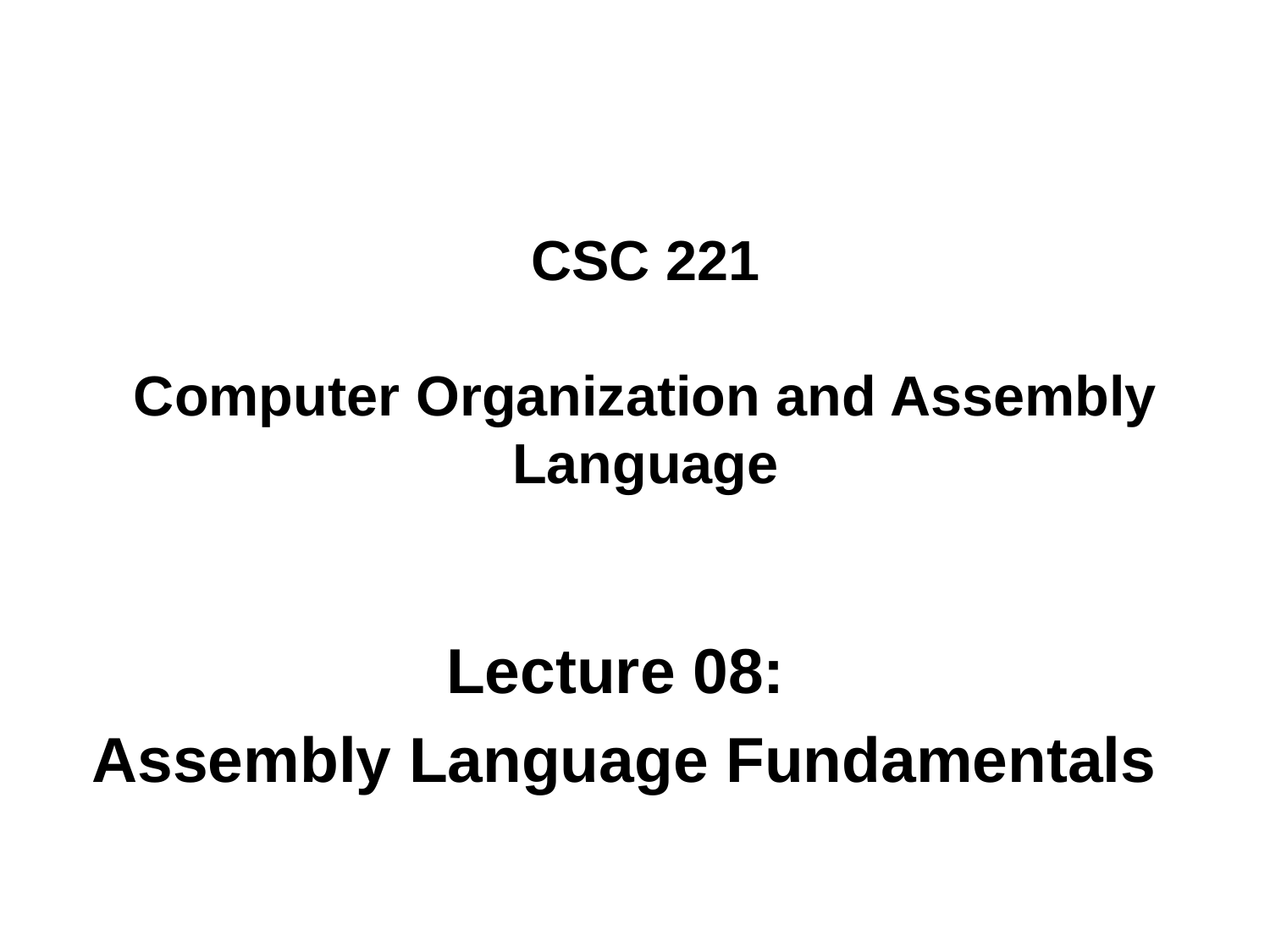

# CSC 221 Computer Organization and Assembly Language
Lecture 08:
Assembly Language Fundamentals